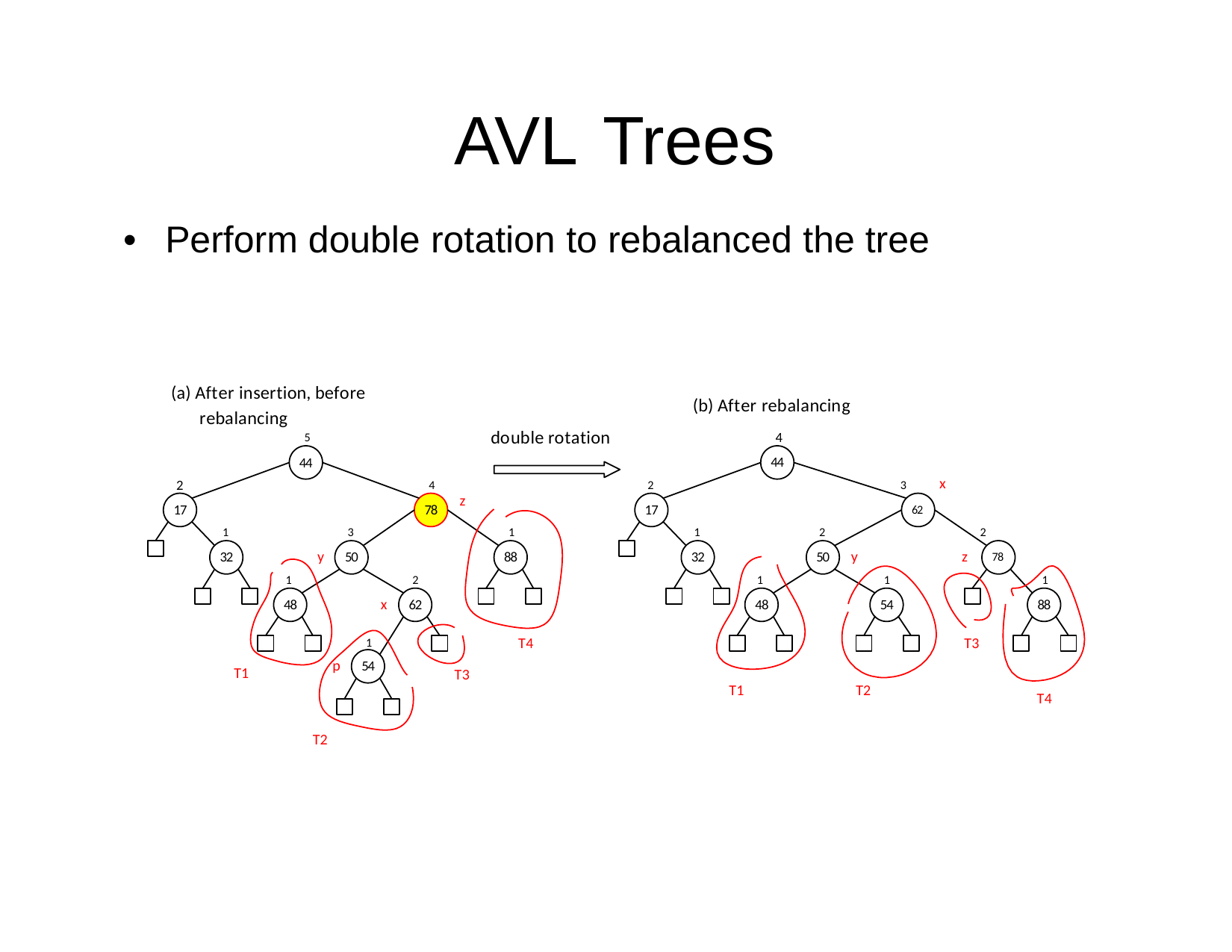

AVL
Trees
•
Perform double
rotation to rebalanced the tree
(a) After insertion, before
rebalancing
5
44
2
17
(b) After rebalancing
4
44
double rotation

x
4
78
2
17
3
z

62

1
32
3
50
1
88
1
32
2
50
2

y
y
z
78

1
48
2
62
1
48
1
54
1
88

x

T4
T3

1
54

p
T1
T3

T1
T2
T4

T2